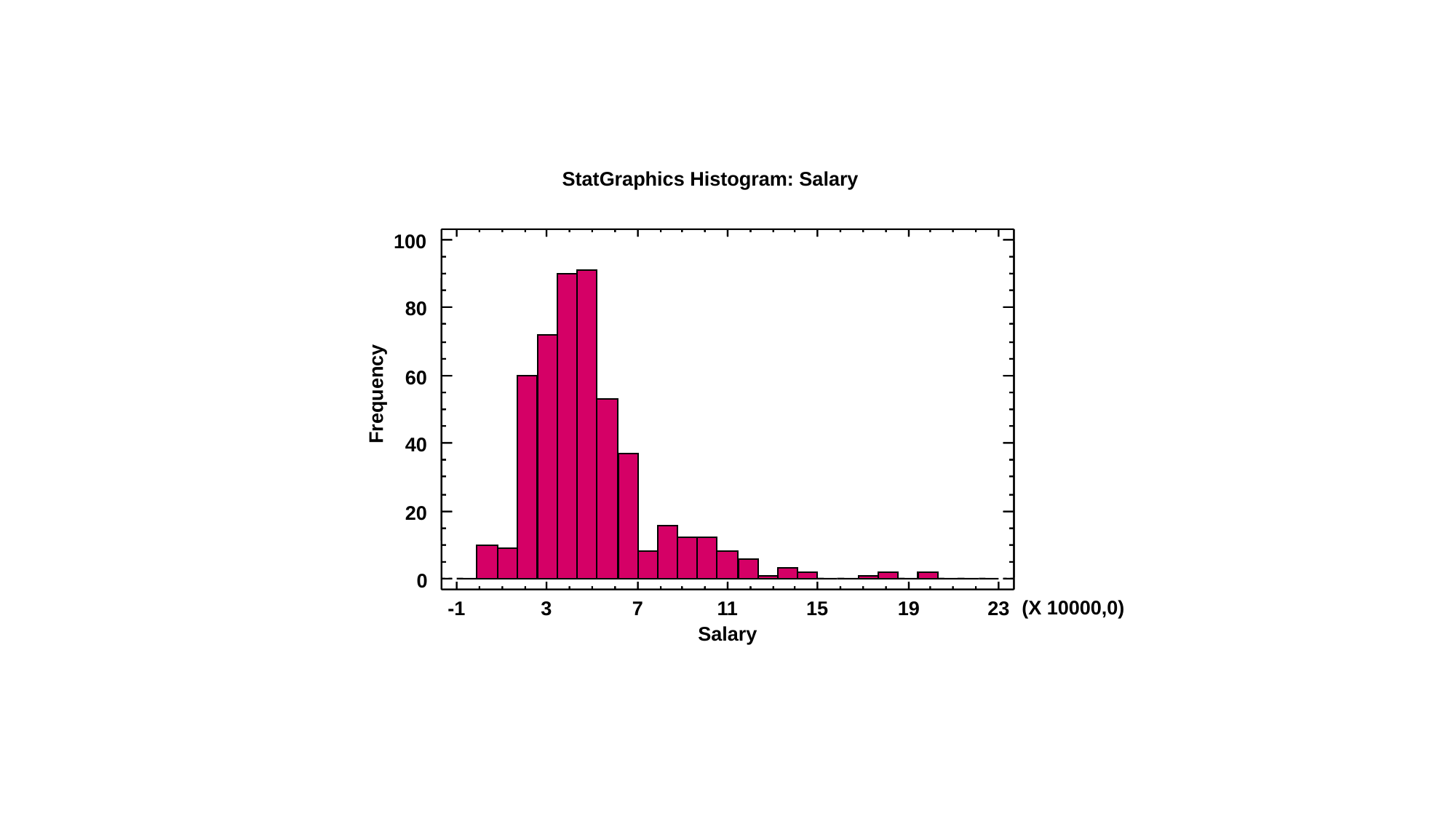

StatGraphics Histogram: Salary
100

80

60

Frequency

40

20

0

(X 10000,0)
-1
3
7
11
15
19
23
Salary